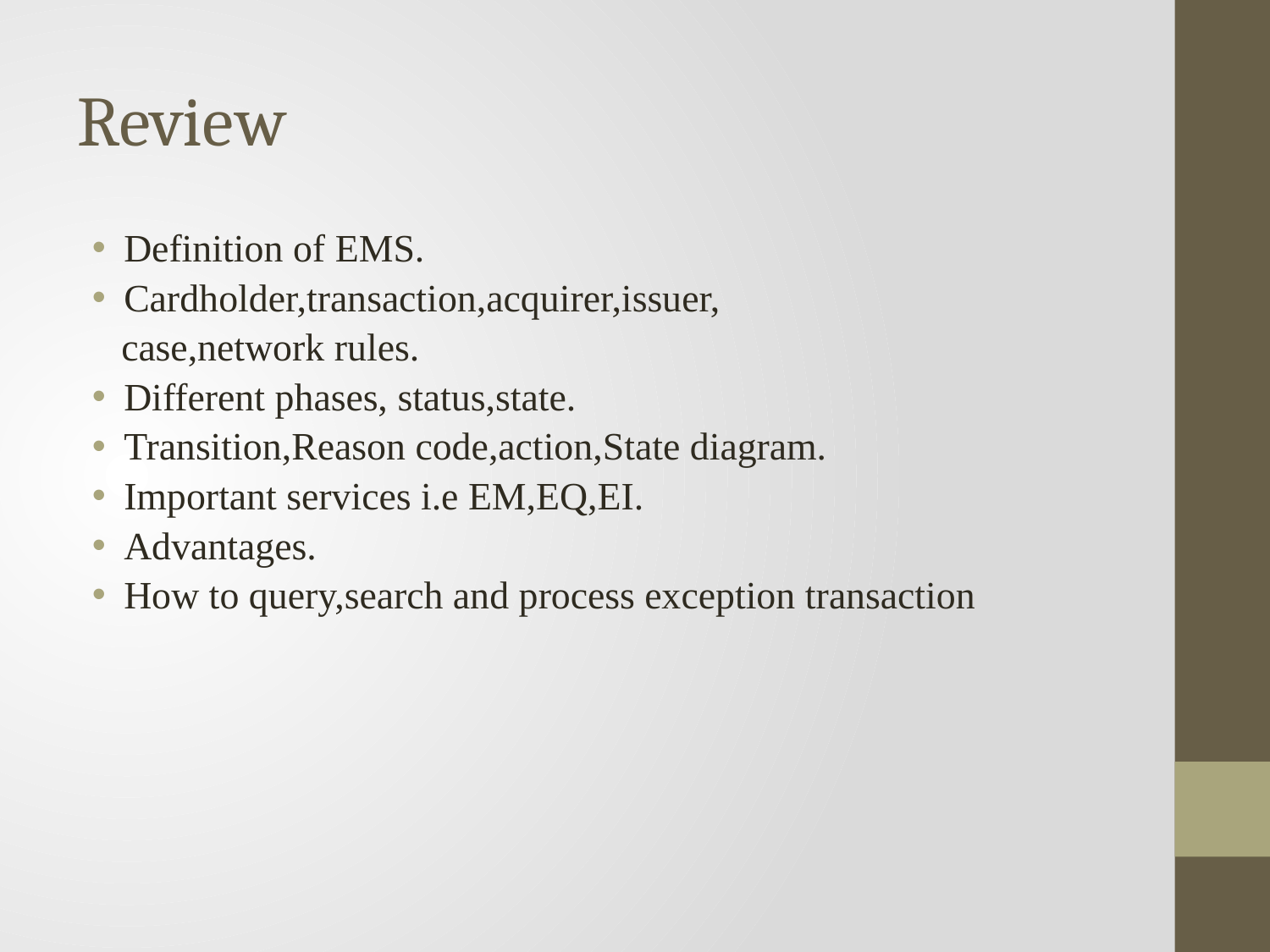

# Review
Definition of EMS.
Cardholder,transaction,acquirer,issuer,
   case,network rules.
Different phases, status,state.
Transition,Reason code,action,State diagram.
Important services i.e EM,EQ,EI.
Advantages.
How to query,search and process exception transaction